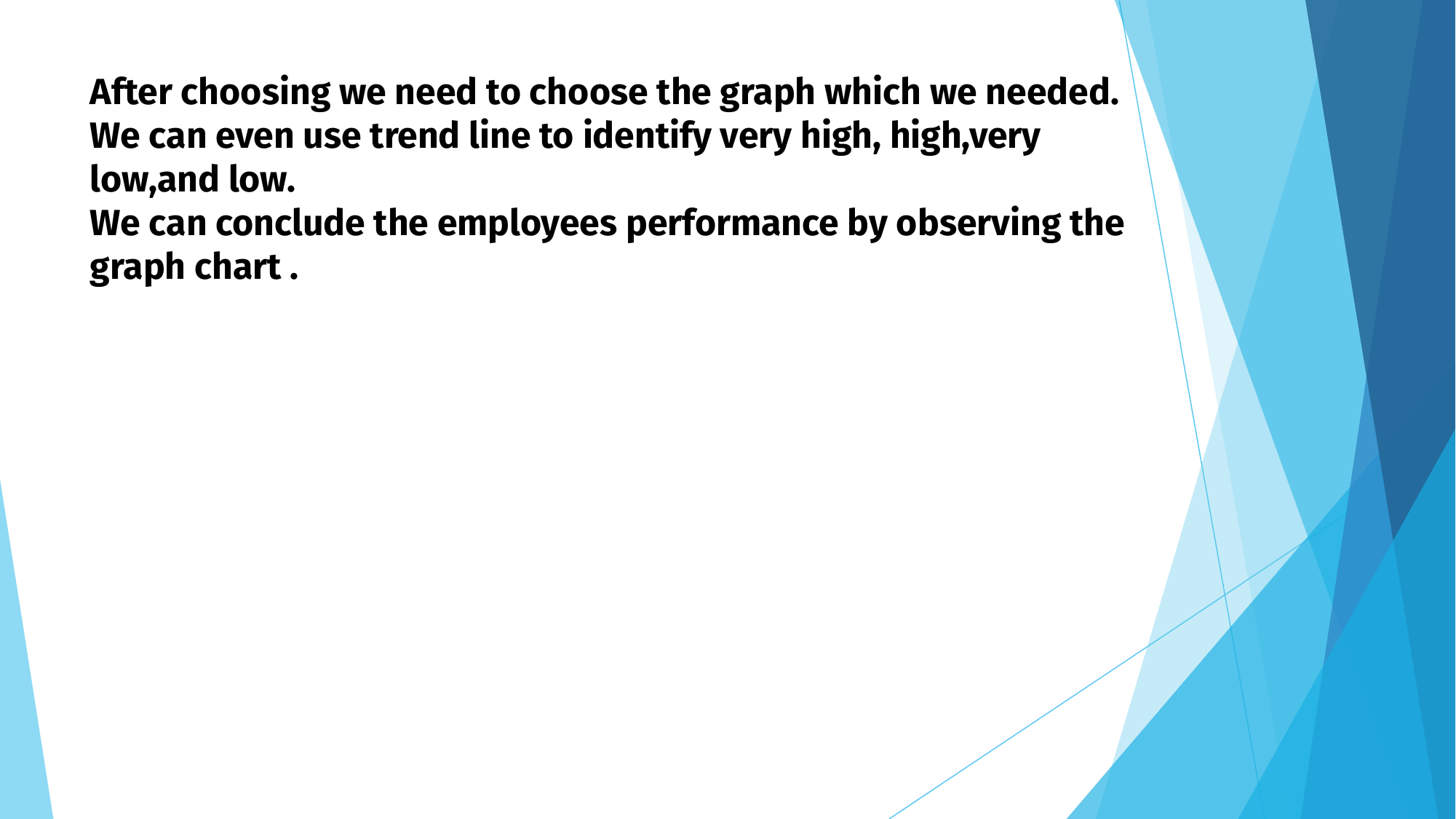

# After choosing we need to choose the graph which we needed. We can even use trend line to identify very high, high,very low,and low. We can conclude the employees performance by observing the graph chart .